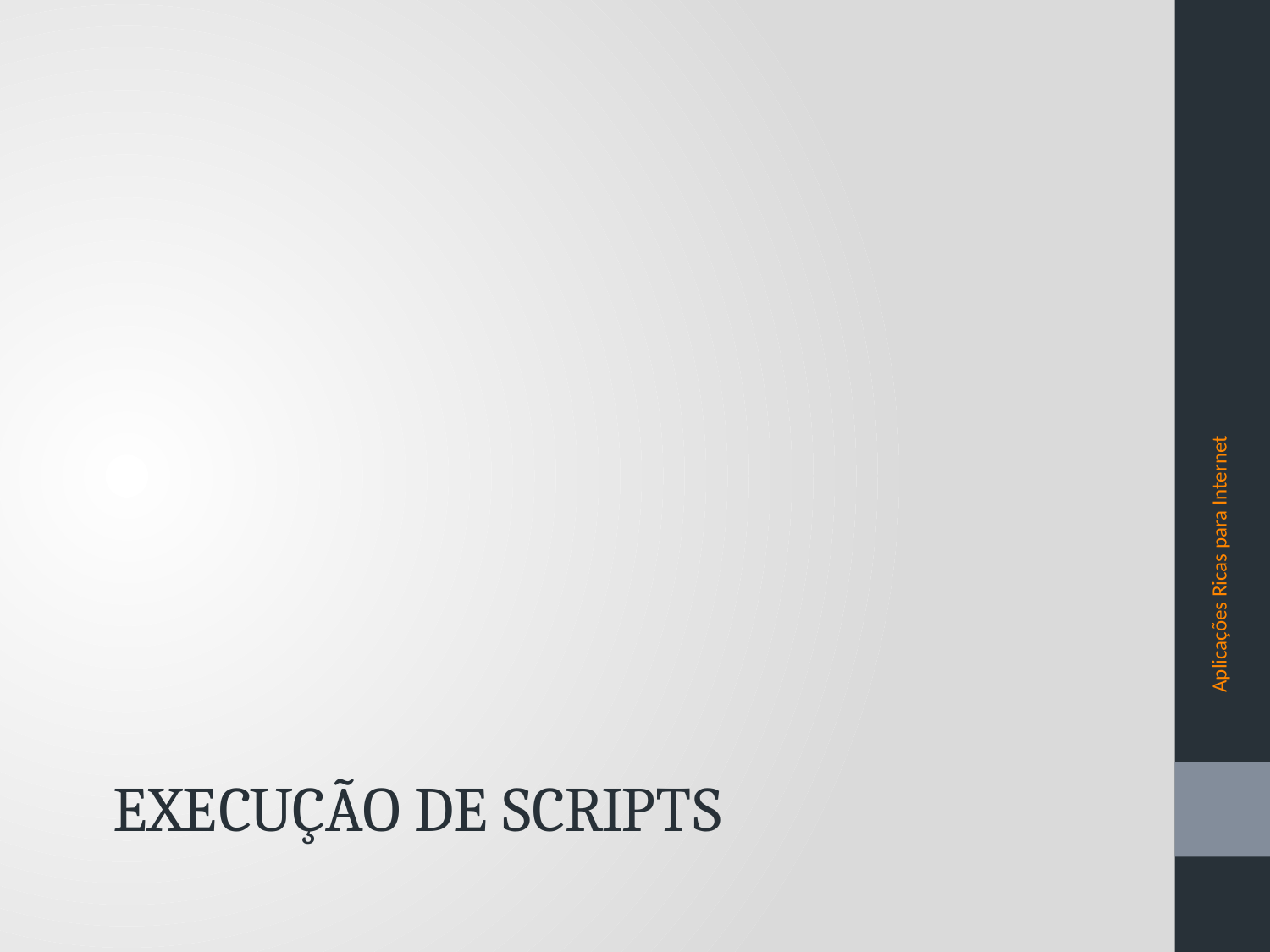

Aplicações Ricas para Internet
# Execução de Scripts